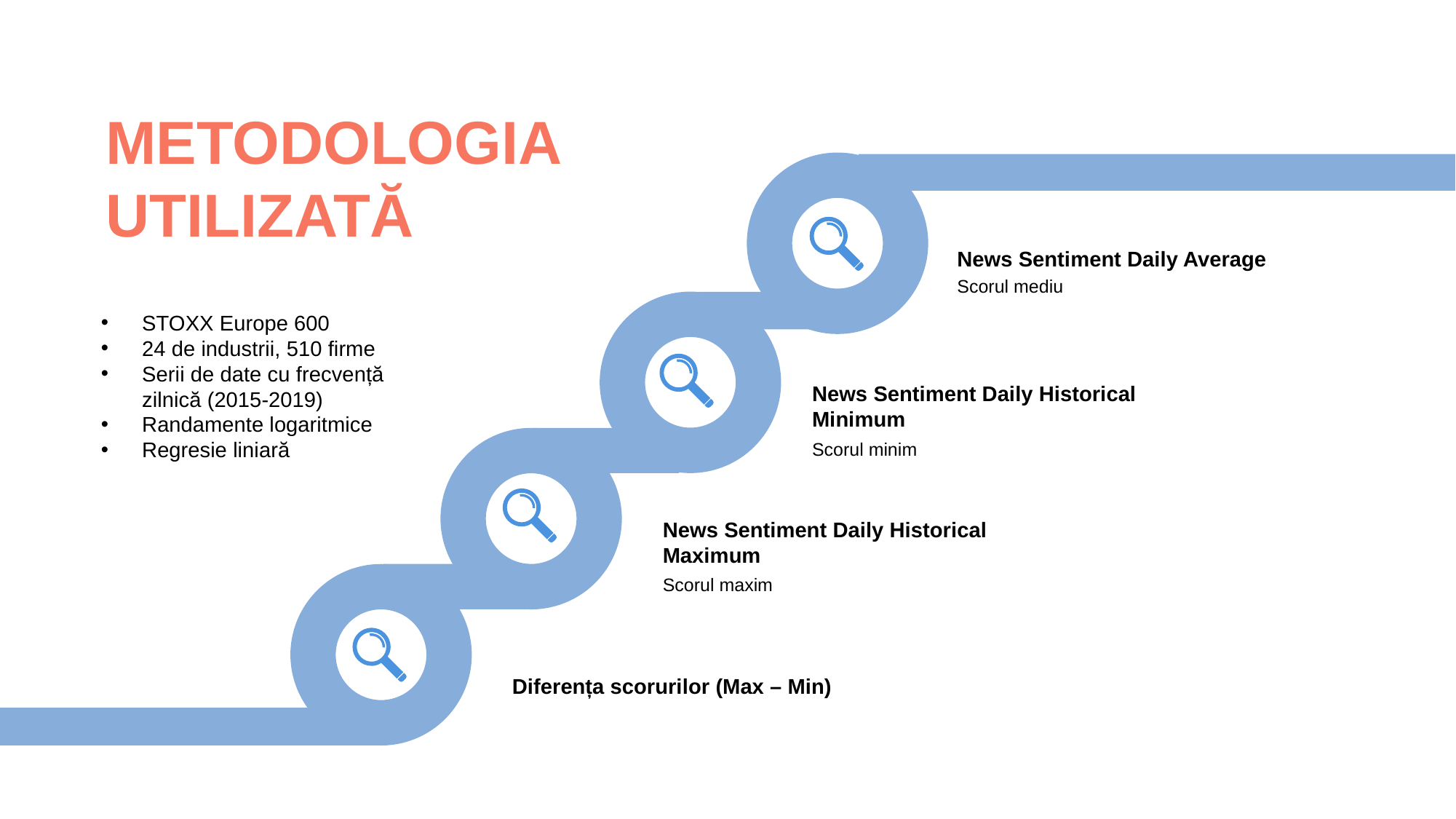

METODOLOGIA UTILIZATĂ

News Sentiment Daily Average
Scorul mediu
STOXX Europe 600
24 de industrii, 510 firme
Serii de date cu frecvență zilnică (2015-2019)
Randamente logaritmice
Regresie liniară

News Sentiment Daily Historical Minimum
Scorul minim
News Sentiment Daily Historical Maximum
Scorul maxim
Diferența scorurilor (Max – Min)